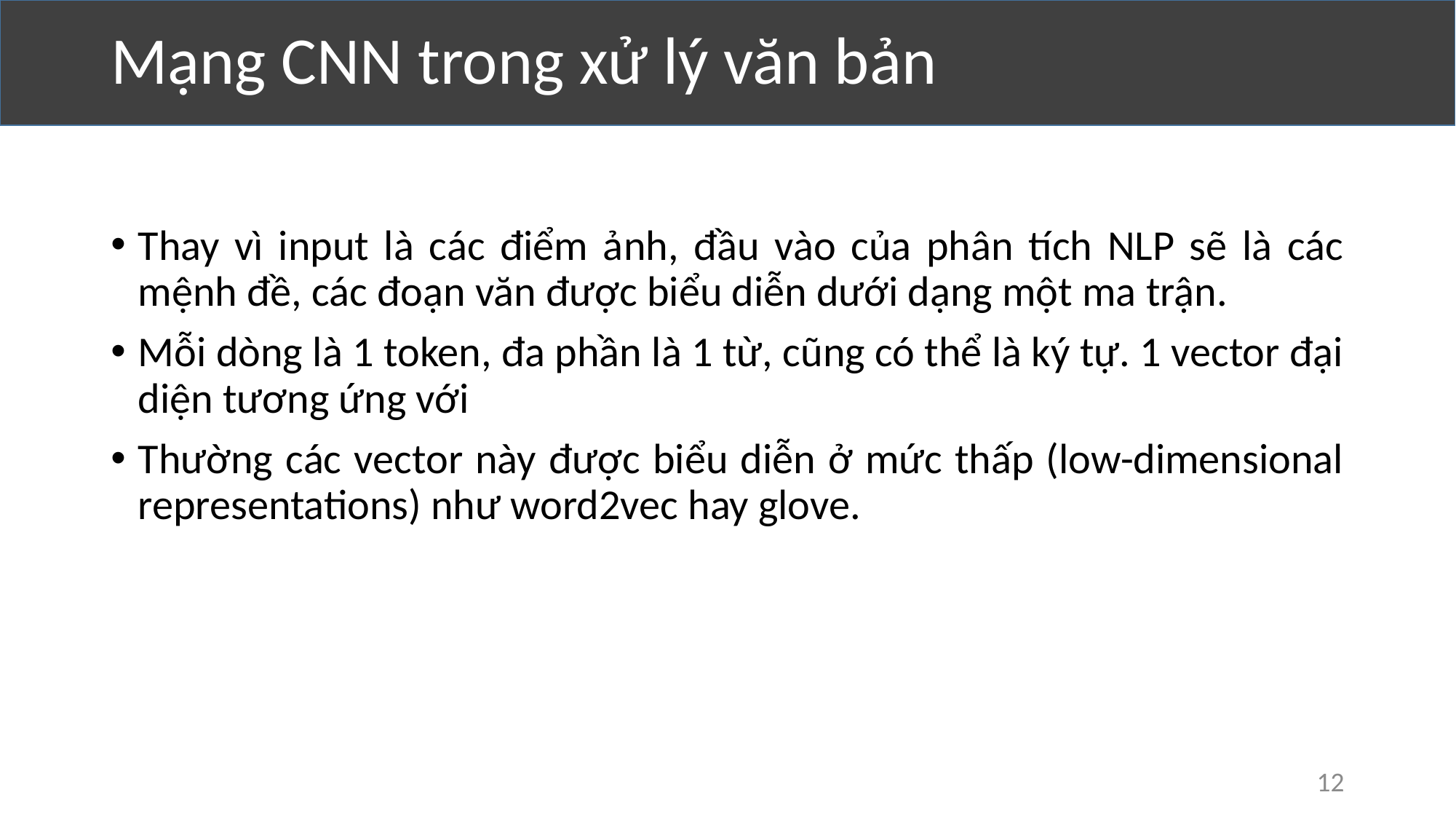

Mạng CNN trong xử lý văn bản
Thay vì input là các điểm ảnh, đầu vào của phân tích NLP sẽ là các mệnh đề, các đoạn văn được biểu diễn dưới dạng một ma trận.
Mỗi dòng là 1 token, đa phần là 1 từ, cũng có thể là ký tự. 1 vector đại diện tương ứng với
Thường các vector này được biểu diễn ở mức thấp (low-dimensional representations) như word2vec hay glove.
12